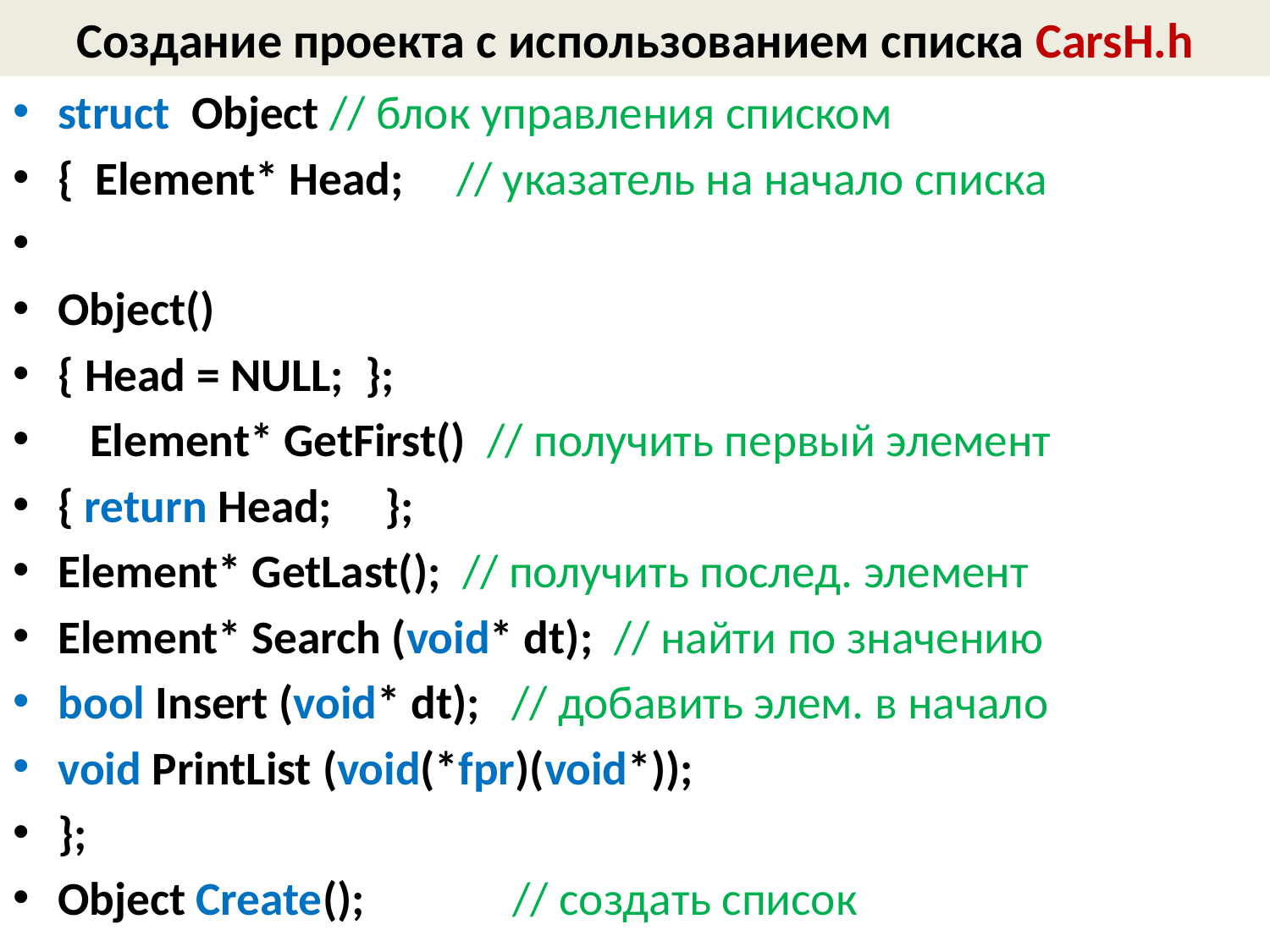

# Создание проекта с использованием списка CarsH.h
struct  Object // блок управления списком
{  Element* Head;     // указатель на начало списка

Object()
{ Head = NULL;  };
   Element* GetFirst()  // получить первый элемент
{ return Head;     };
Element* GetLast();  // получить послед. элемент
Element* Search (void* dt);  // найти по значению
bool Insert (void* dt);   // добавить элем. в начало
void PrintList (void(*fpr)(void*));
};
Object Create();              // создать список